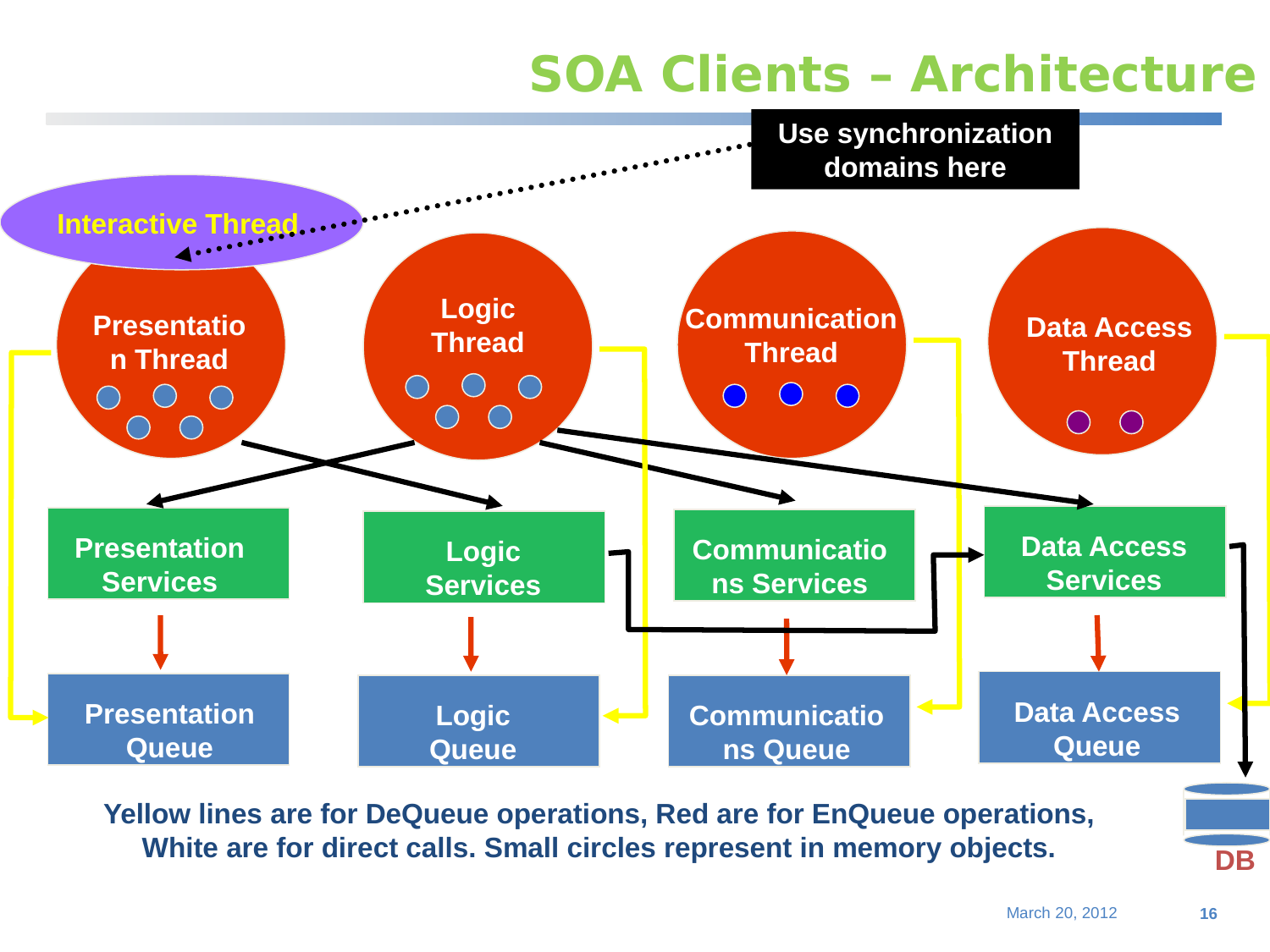

# SOA Clients – Architecture
Use synchronization domains here

Interactive Thread

Logic Thread
Communication Thread
Presentation Thread
Data Access Thread

Data Access Services
Presentation Services
Communications Services
Logic Services

Data Access Queue
Presentation Queue
Logic Queue
Communications Queue

Yellow lines are for DeQueue operations, Red are for EnQueue operations, White are for direct calls. Small circles represent in memory objects.

DB
16